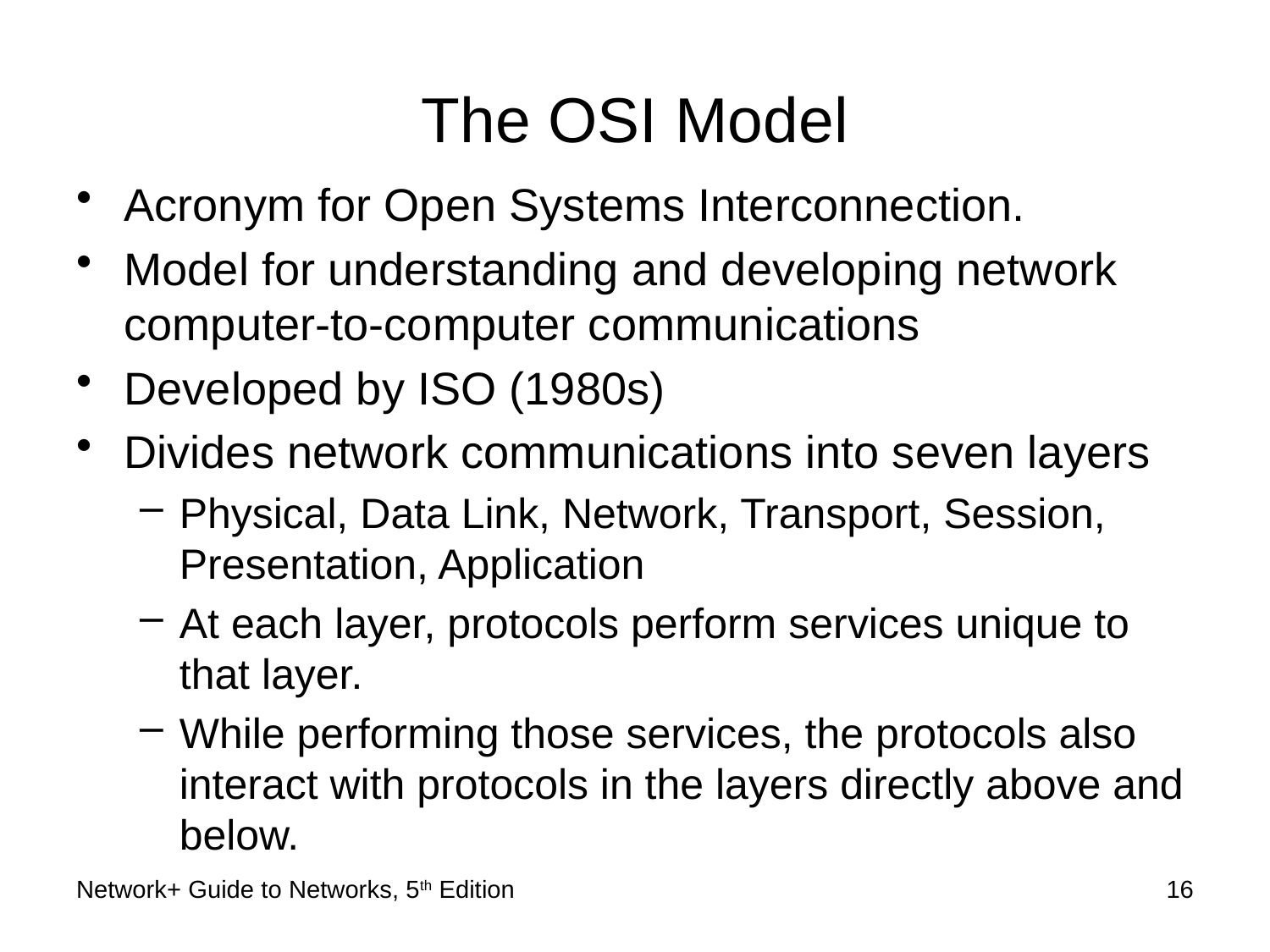

# The OSI Model
Acronym for Open Systems Interconnection.
Model for understanding and developing network computer-to-computer communications
Developed by ISO (1980s)
Divides network communications into seven layers
Physical, Data Link, Network, Transport, Session, Presentation, Application
At each layer, protocols perform services unique to that layer.
While performing those services, the protocols also interact with protocols in the layers directly above and below.
Network+ Guide to Networks, 5th Edition
16